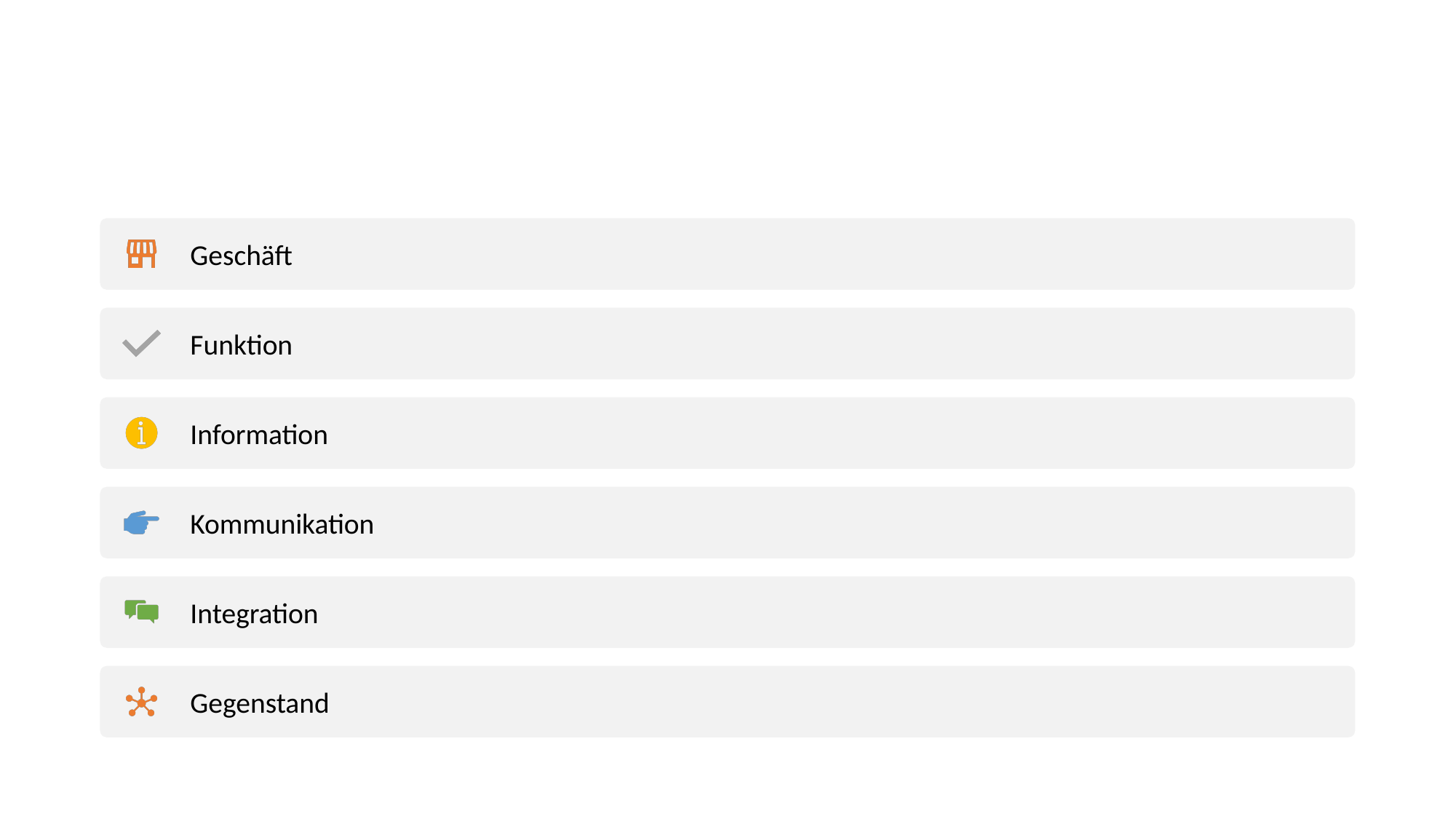

#
Geschäft
Funktion
Information
Kommunikation
Integration
Gegenstand